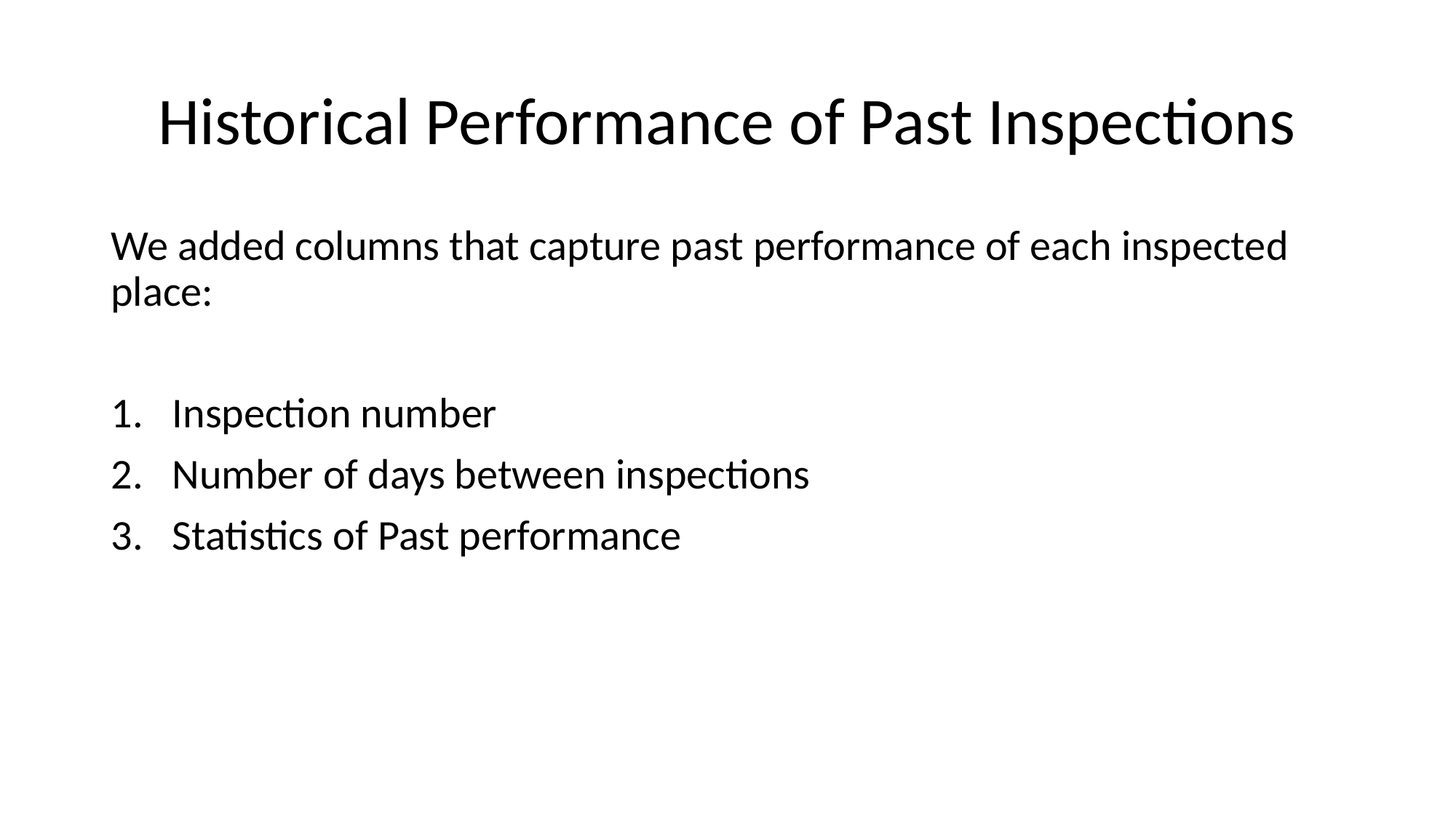

# Historical Performance of Past Inspections
We added columns that capture past performance of each inspected place:

Inspection number
Number of days between inspections
Statistics of Past performance